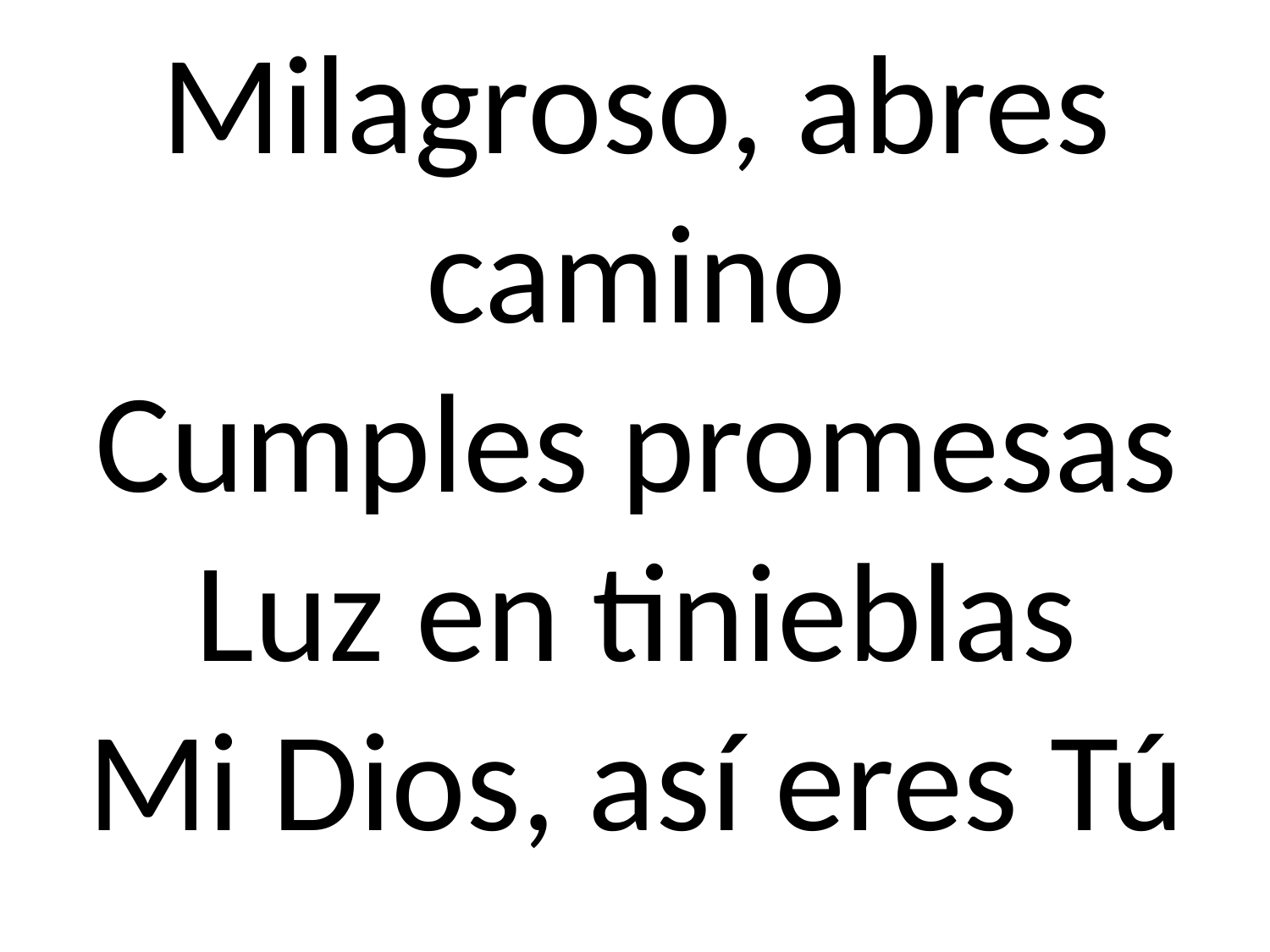

# Milagroso, abres camino Cumples promesas Luz en tinieblas Mi Dios, así eres Tú